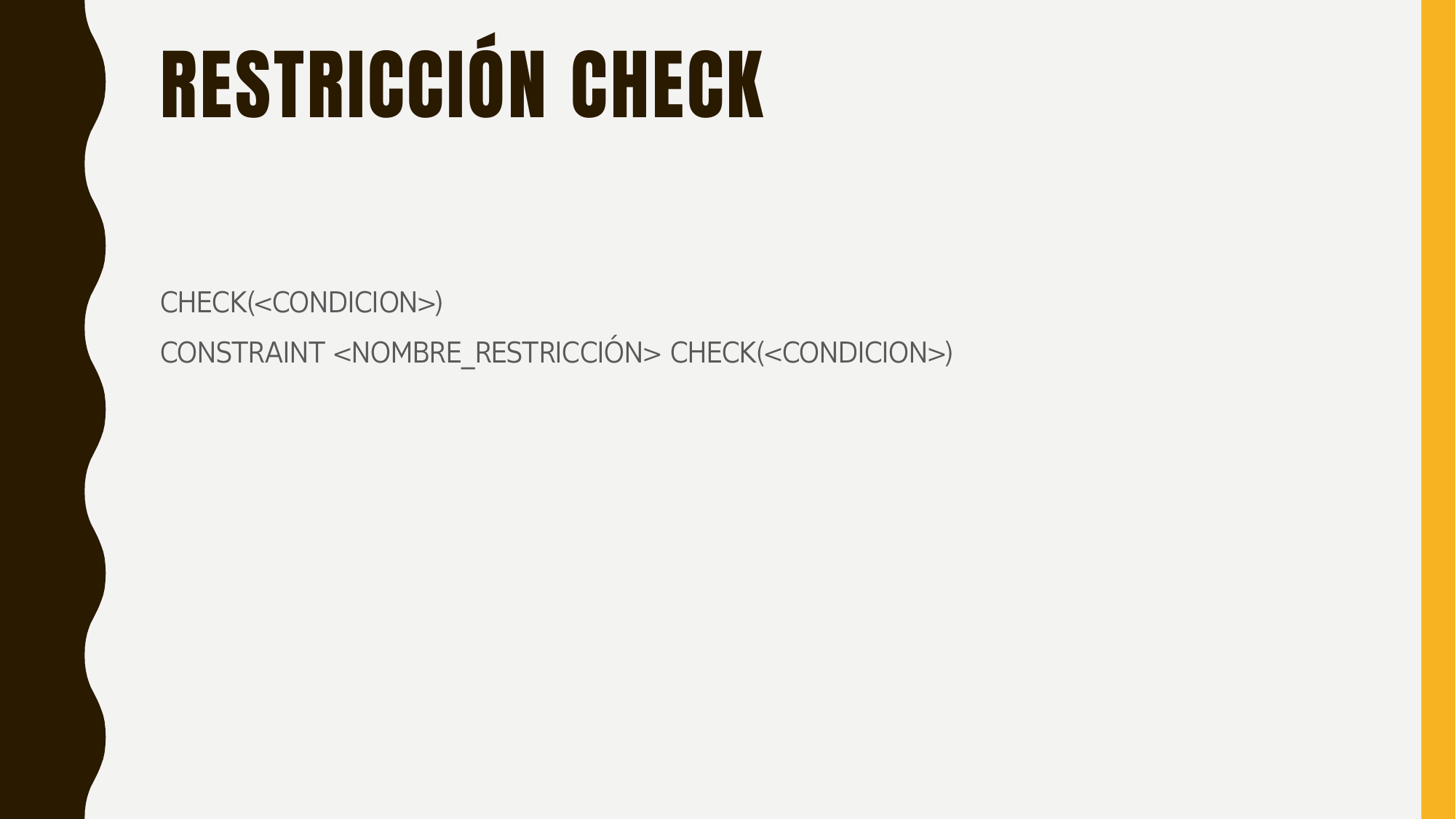

# RESTRICCIÓN CHECK
CHECK(<CONDICION>)
CONSTRAINT <NOMBRE_RESTRICCIÓN> CHECK(<CONDICION>)